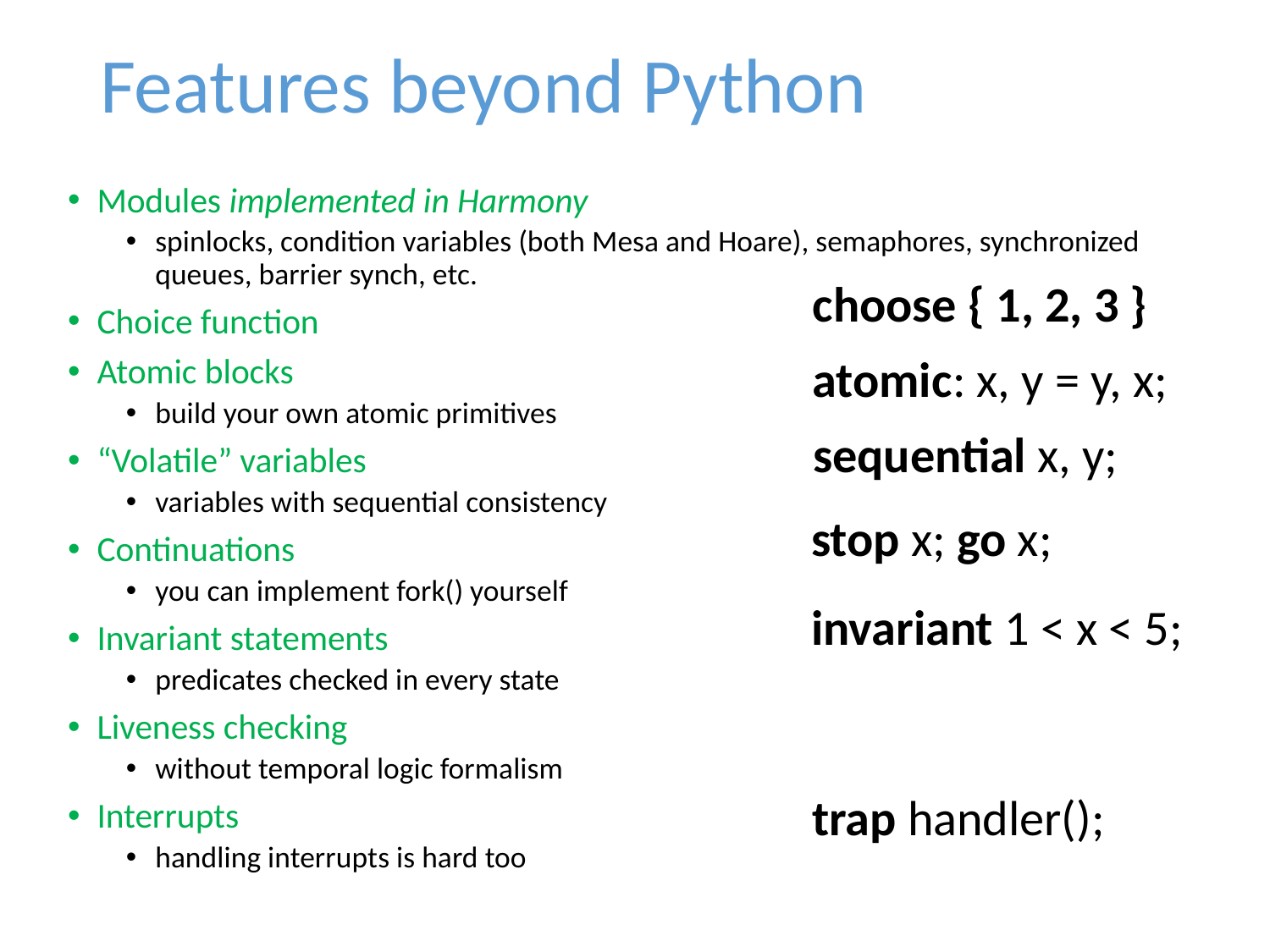

# Features beyond Python
Modules implemented in Harmony
spinlocks, condition variables (both Mesa and Hoare), semaphores, synchronized queues, barrier synch, etc.
Choice function
Atomic blocks
build your own atomic primitives
“Volatile” variables
variables with sequential consistency
Continuations
you can implement fork() yourself
Invariant statements
predicates checked in every state
Liveness checking
without temporal logic formalism
Interrupts
handling interrupts is hard too

choose { 1, 2, 3 }
atomic: x, y = y, x;
sequential x, y;
stop x; go x;
invariant 1 < x < 5;
trap handler();